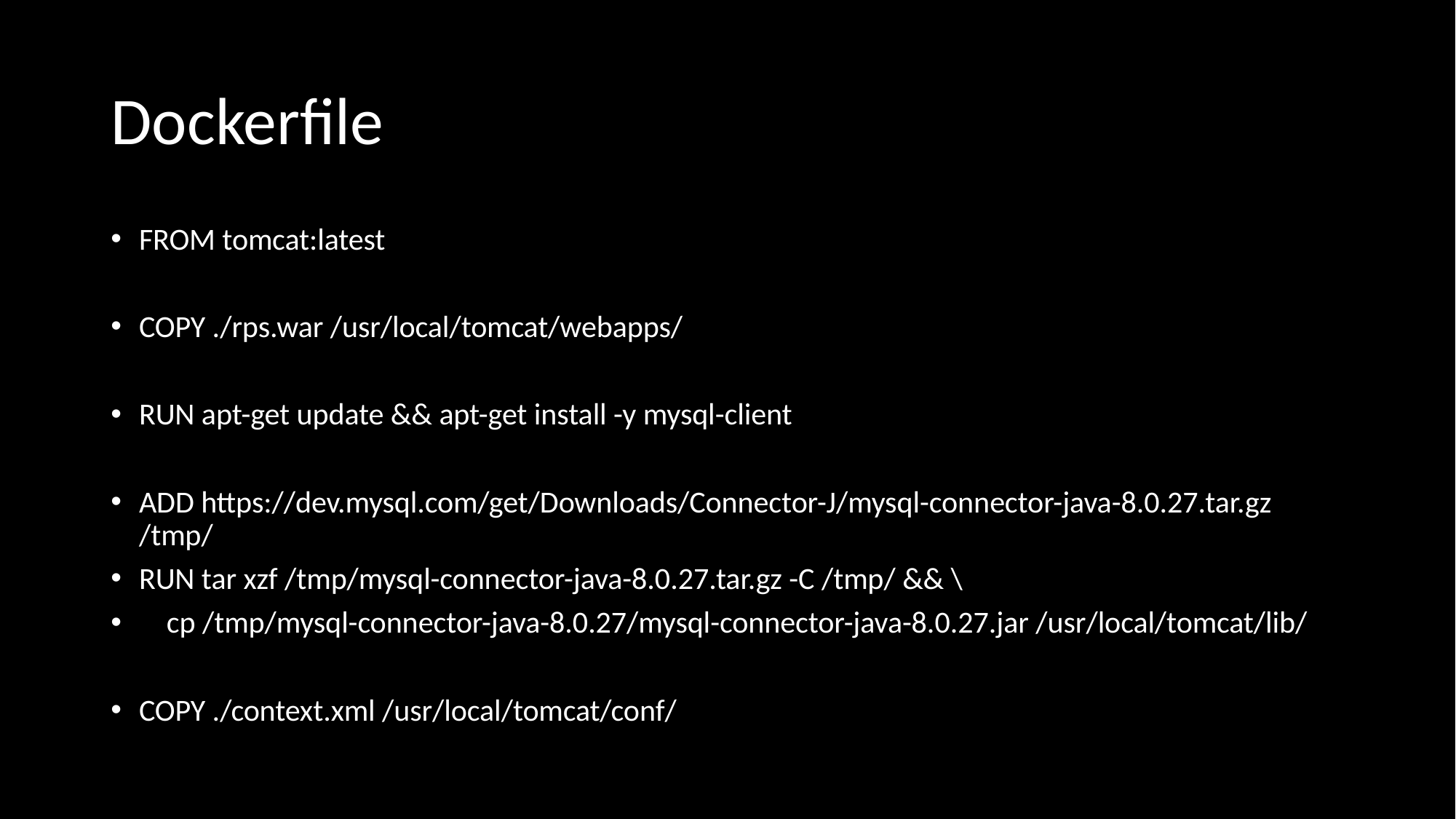

# Dockerfile
FROM tomcat:latest

COPY ./rps.war /usr/local/tomcat/webapps/

RUN apt-get update && apt-get install -y mysql-client

ADD https://dev.mysql.com/get/Downloads/Connector-J/mysql-connector-java-8.0.27.tar.gz /tmp/
RUN tar xzf /tmp/mysql-connector-java-8.0.27.tar.gz -C /tmp/ && \
    cp /tmp/mysql-connector-java-8.0.27/mysql-connector-java-8.0.27.jar /usr/local/tomcat/lib/

COPY ./context.xml /usr/local/tomcat/conf/